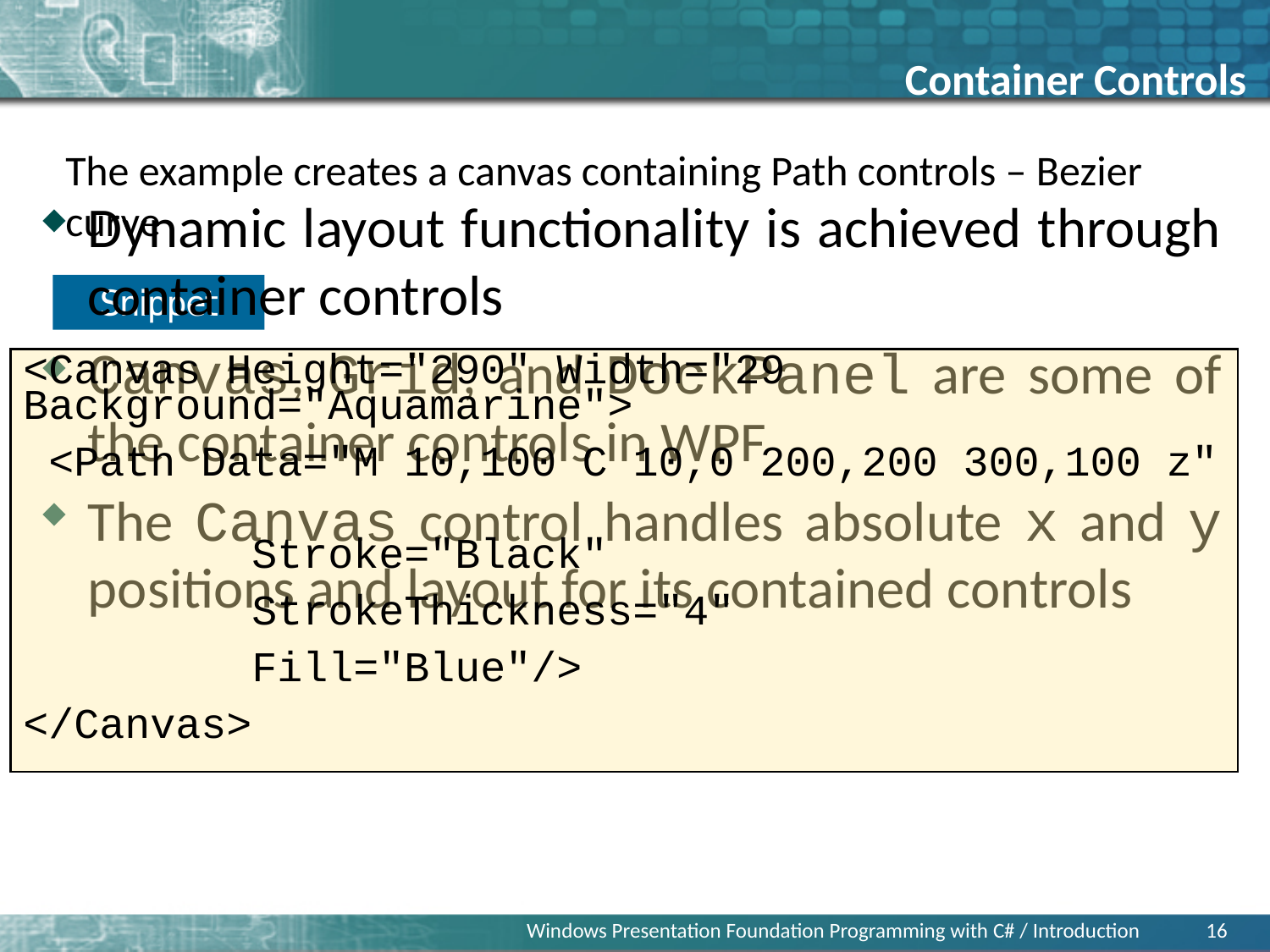

Container Controls
The example creates a canvas containing Path controls – Bezier curve
Dynamic layout functionality is achieved through container controls
Canvas, Grid, and DockPanel are some of the container controls in WPF
The Canvas control handles absolute x and y positions and layout for its contained controls

Snippet
<Canvas Height="290" Width="29 Background="Aquamarine">
 <Path Data="M 10,100 C 10,0 200,200 300,100 z"
         Stroke="Black"
         StrokeThickness="4"
         Fill="Blue"/>
</Canvas>

Windows Presentation Foundation Programming with C# / Introduction
16